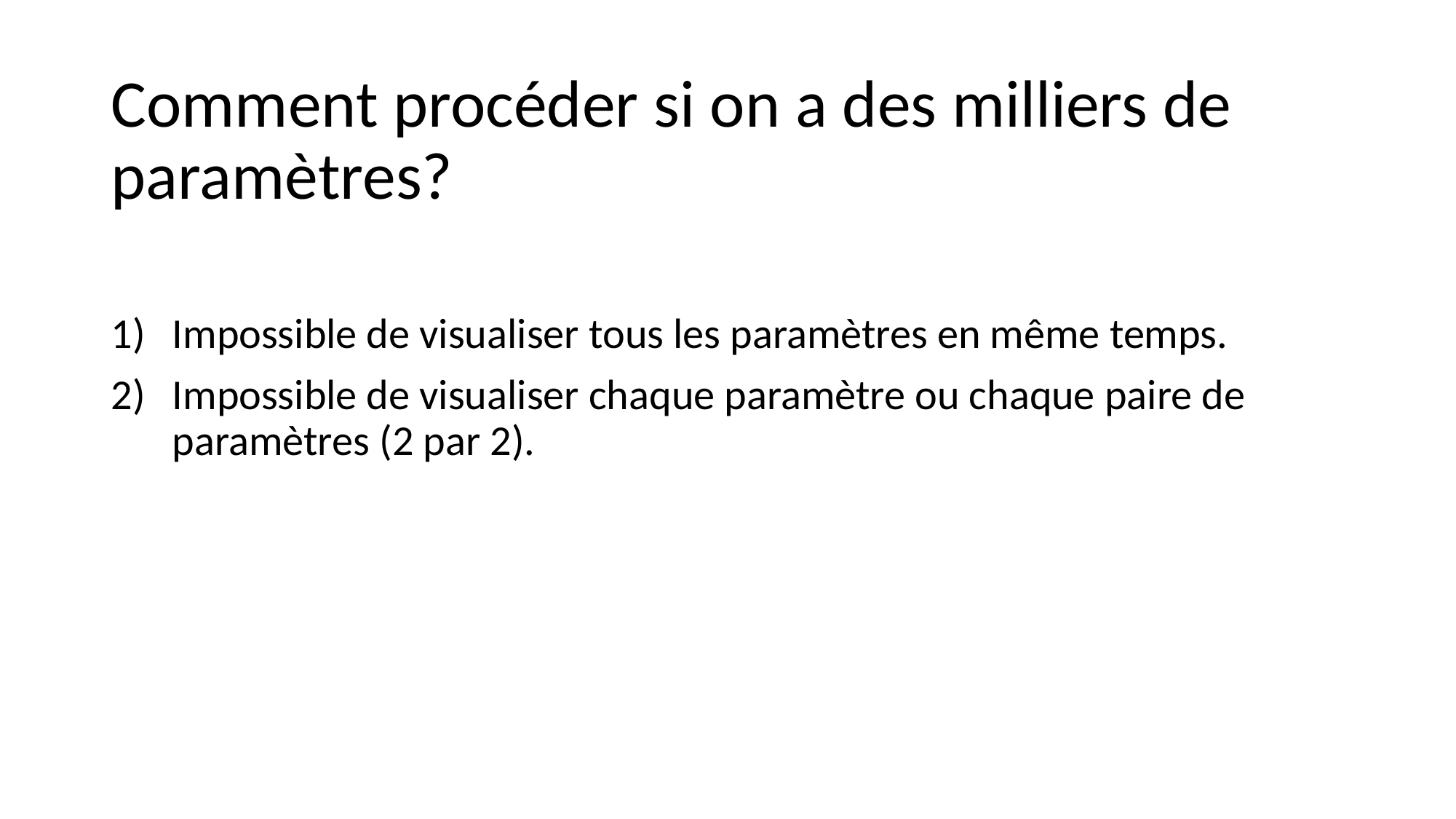

# Comment procéder si on a des milliers de paramètres?
Impossible de visualiser tous les paramètres en même temps.
Impossible de visualiser chaque paramètre ou chaque paire de paramètres (2 par 2).